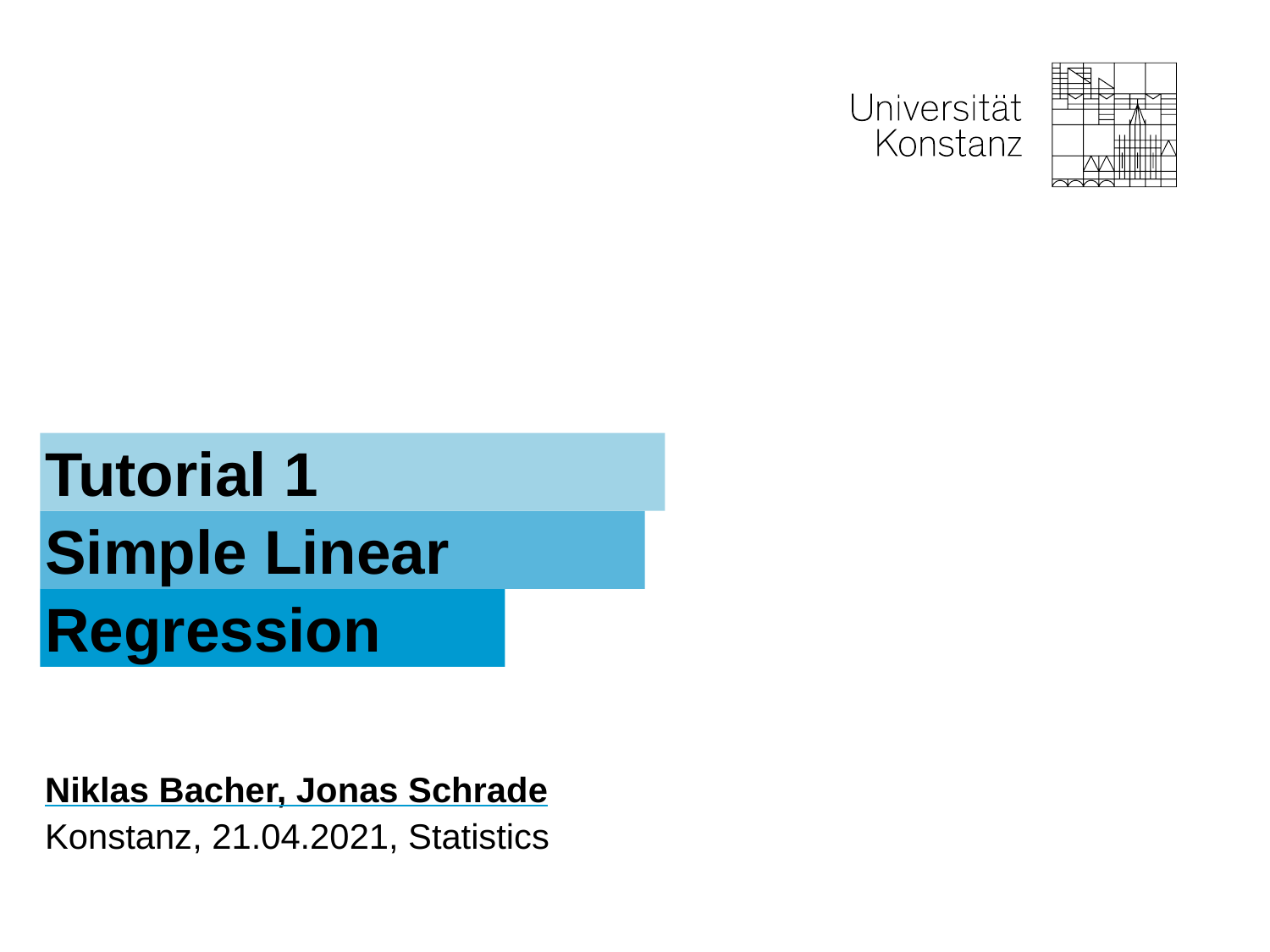

# Tutorial 1 Simple Linear Regression

Niklas Bacher, Jonas Schrade
Konstanz, 21.04.2021, Statistics